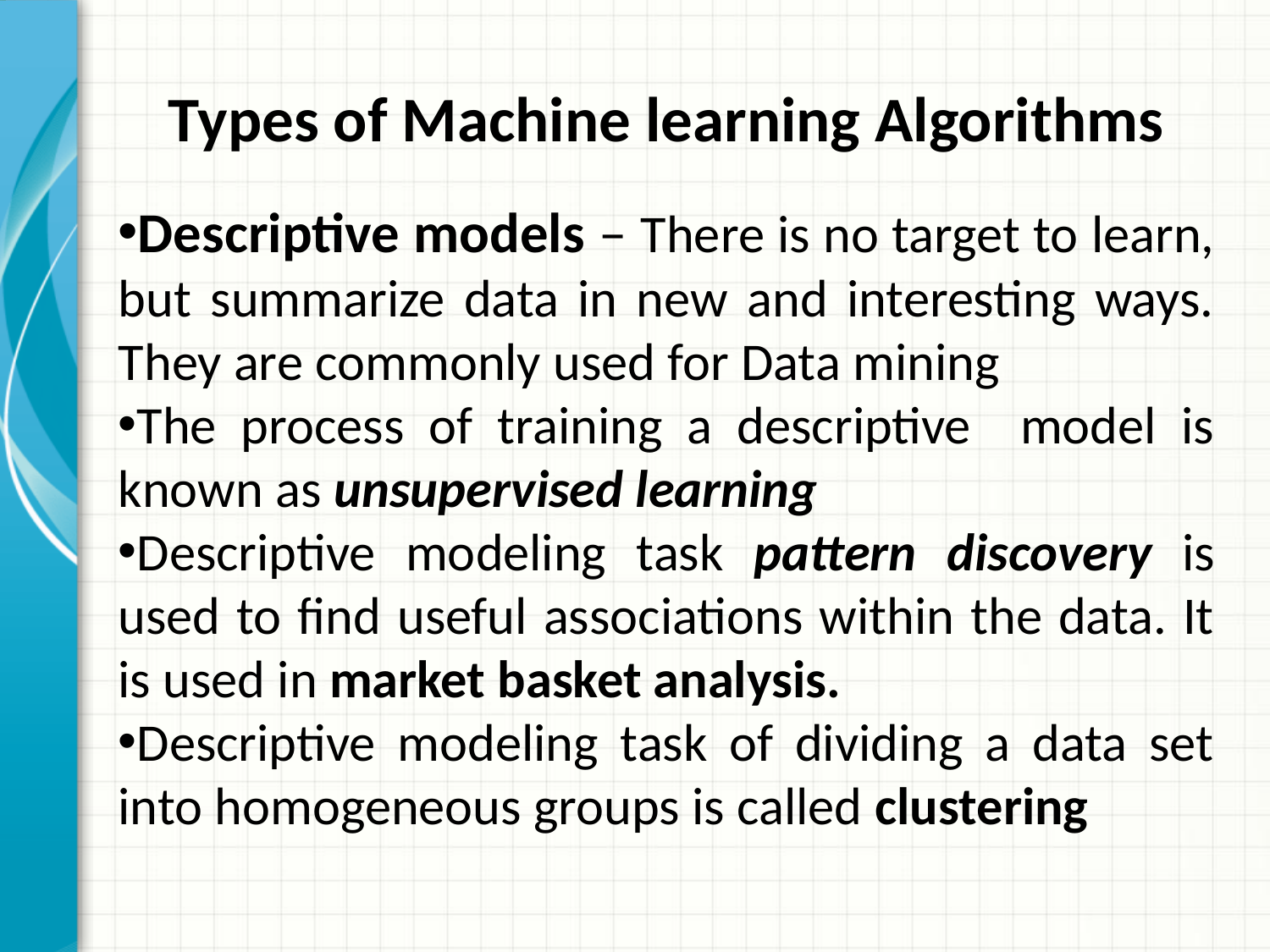

Types of Machine learning Algorithms
Descriptive models – There is no target to learn, but summarize data in new and interesting ways. They are commonly used for Data mining
The process of training a descriptive  model is known as unsupervised learning
Descriptive modeling task pattern discovery is used to find useful associations within the data. It is used in market basket analysis.
Descriptive modeling task of dividing a data set into homogeneous groups is called clustering